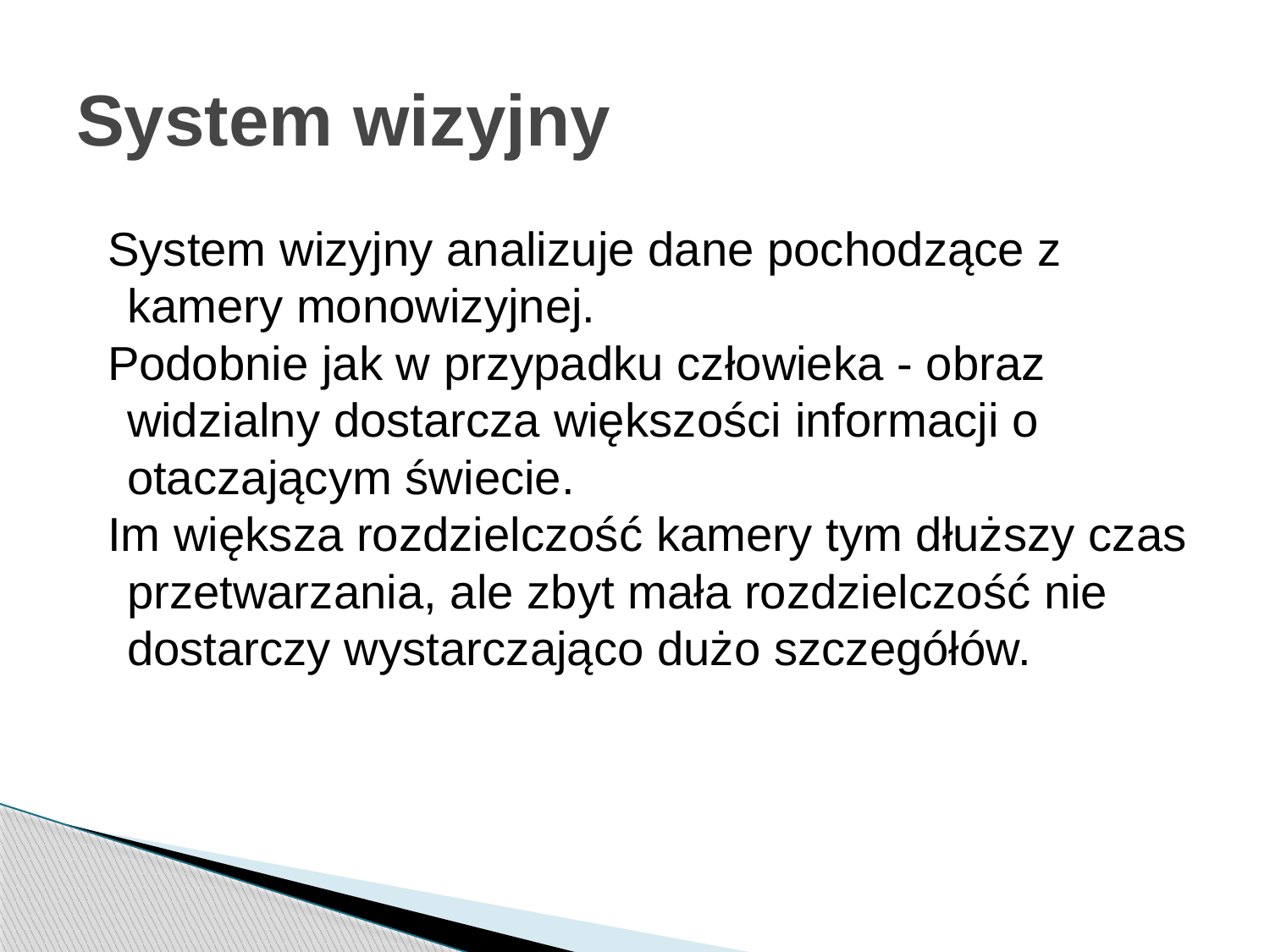

# System wizyjny
System wizyjny analizuje dane pochodzące z kamery monowizyjnej.
Podobnie jak w przypadku człowieka - obraz widzialny dostarcza większości informacji o otaczającym świecie.
Im większa rozdzielczość kamery tym dłuższy czas przetwarzania, ale zbyt mała rozdzielczość nie dostarczy wystarczająco dużo szczegółów.